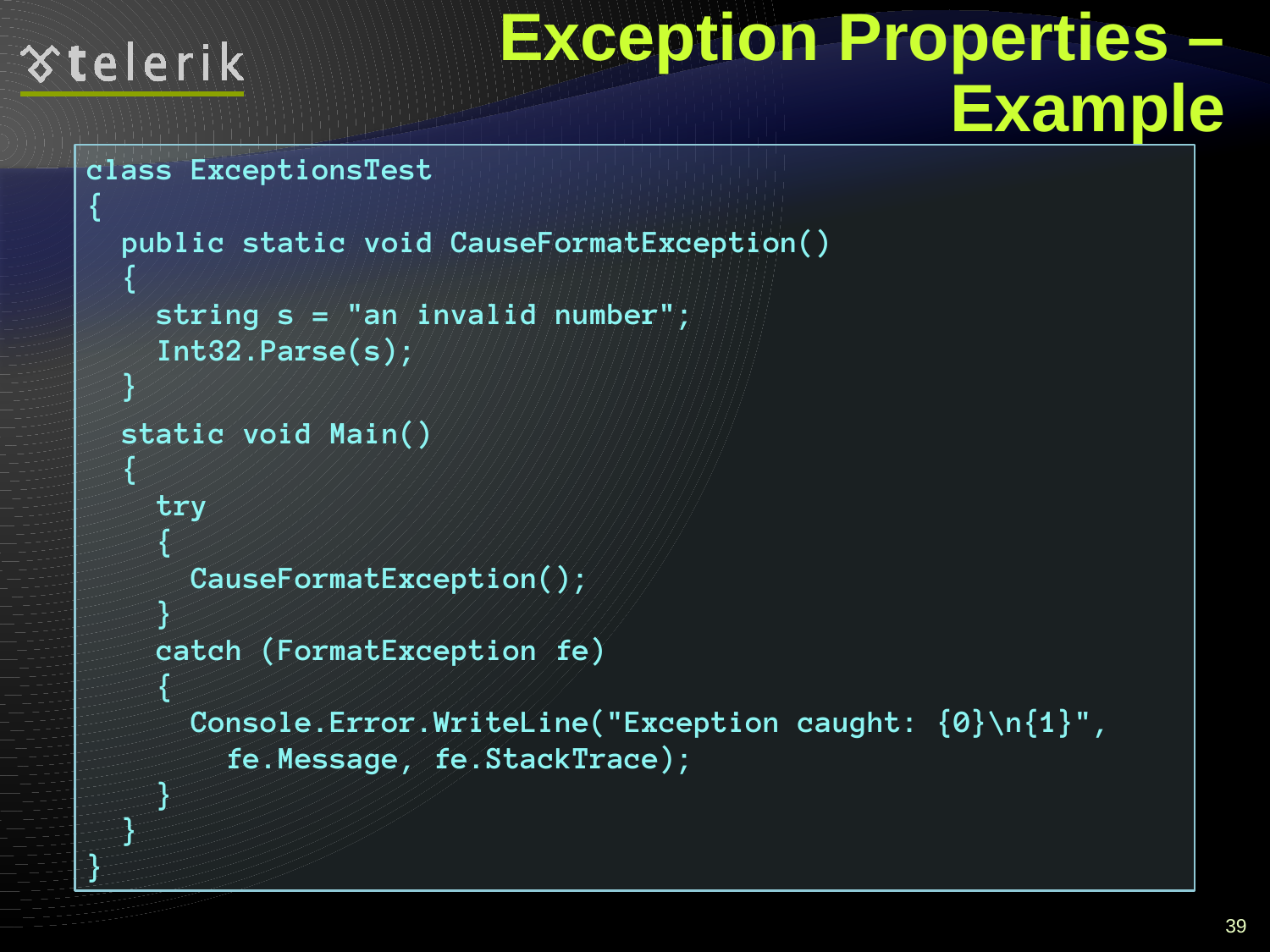

# Exception Properties – Example
class ExceptionsTest
{
  public static void CauseFormatException()
  {
    string s = "an invalid number";
    Int32.Parse(s);
  }
  static void Main()
  {
    try
    {
      CauseFormatException();
    }
    catch (FormatException fe)
    {
      Console.Error.WriteLine("Exception caught: {0}\n{1}",
        fe.Message, fe.StackTrace);
    }
  }
}
39